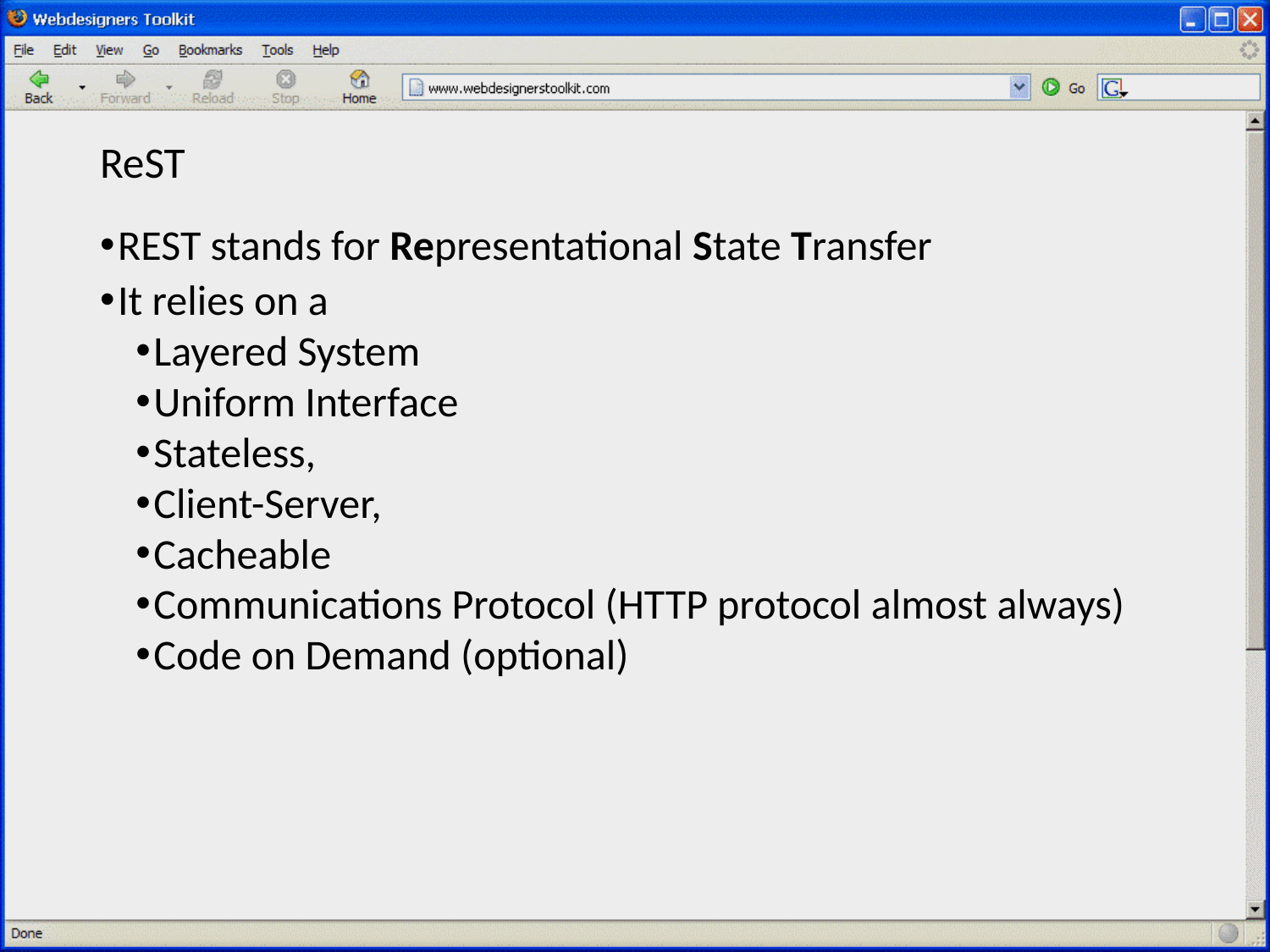

# ReST
REST stands for Representational State Transfer
It relies on a
Layered System
Uniform Interface
Stateless,
Client-Server,
Cacheable
Communications Protocol (HTTP protocol almost always)
Code on Demand (optional)